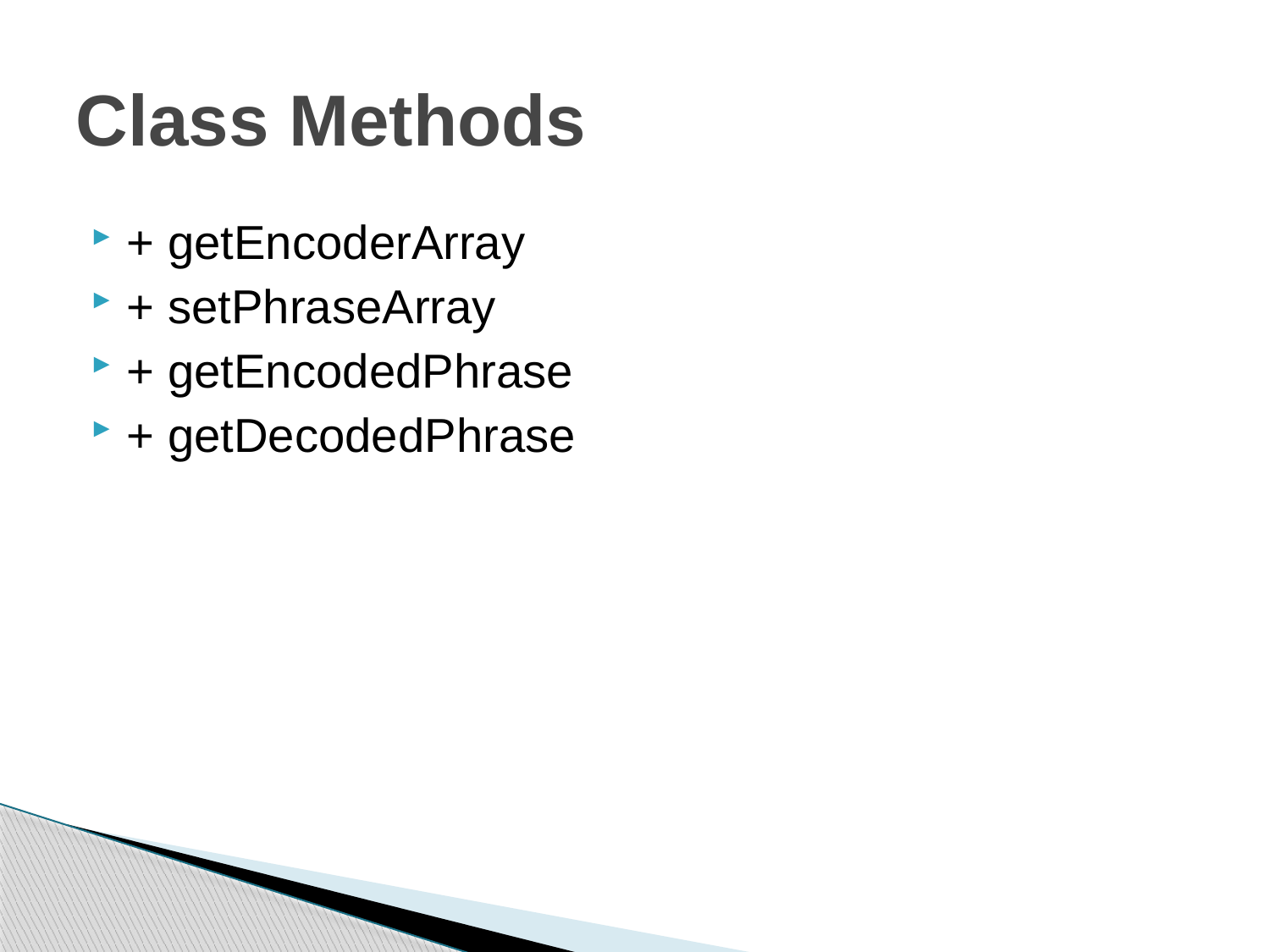

# Class Methods
+ getEncoderArray
+ setPhraseArray
+ getEncodedPhrase
+ getDecodedPhrase